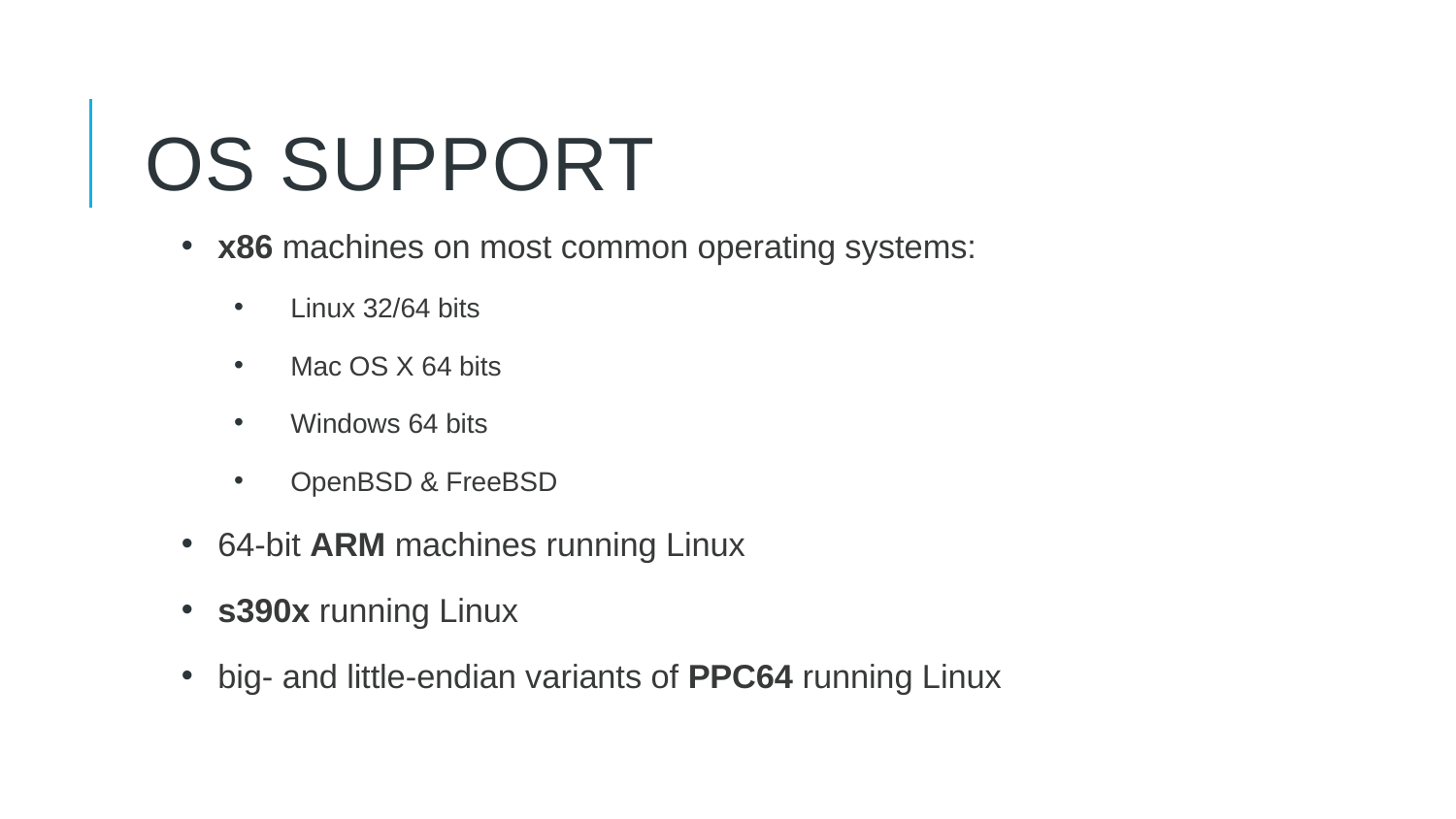

4
# OS SUPPORT
x86 machines on most common operating systems:
Linux 32/64 bits
Mac OS X 64 bits
Windows 64 bits
OpenBSD & FreeBSD
64-bit ARM machines running Linux
s390x running Linux
big- and little-endian variants of PPC64 running Linux